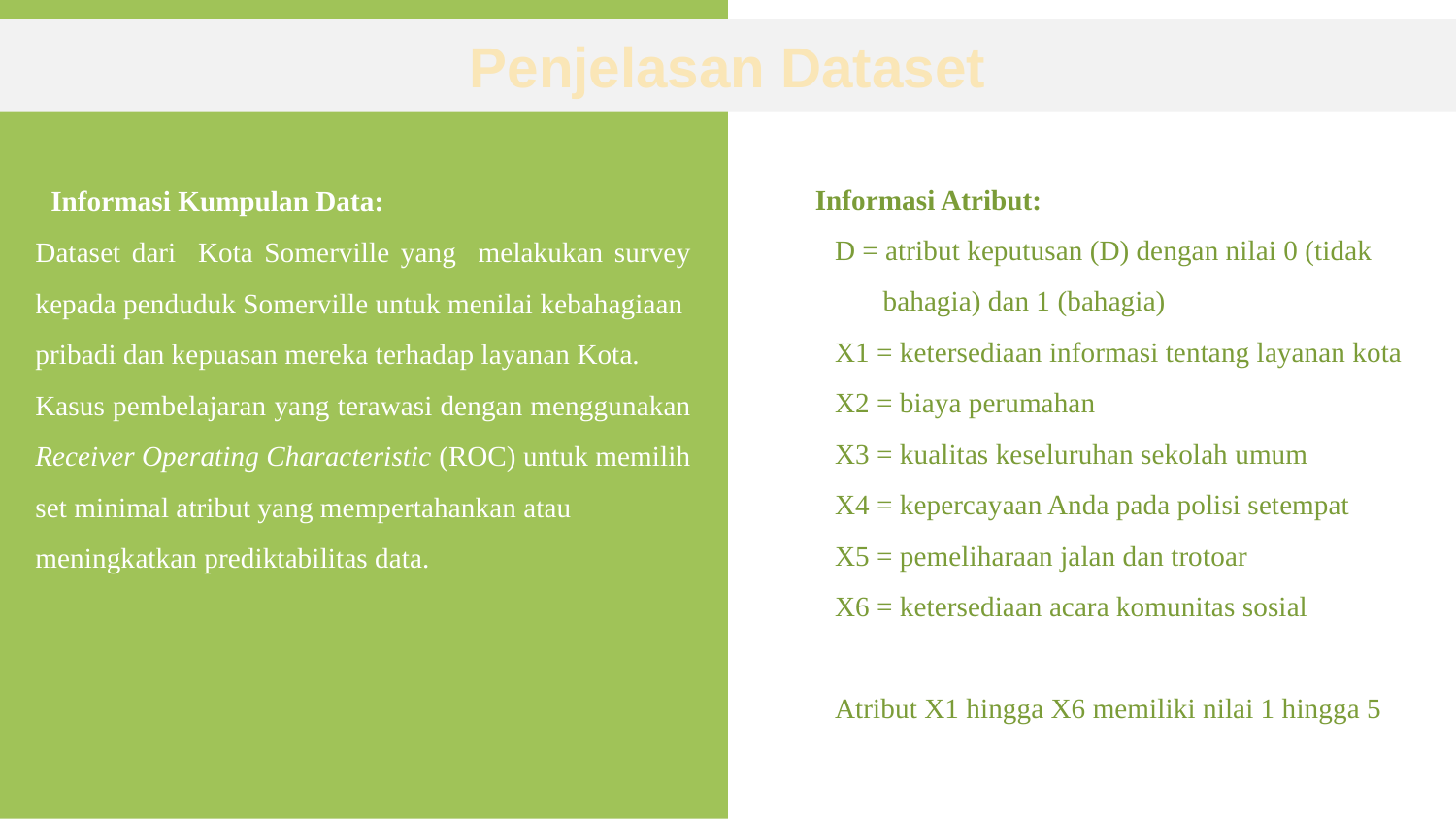

Penjelasan Dataset
           Informasi Kumpulan Data:
Dataset dari  Kota Somerville yang  melakukan survey kepada penduduk Somerville untuk menilai kebahagiaan
pribadi dan kepuasan mereka terhadap layanan Kota.
Kasus pembelajaran yang terawasi dengan menggunakan Receiver Operating Characteristic (ROC) untuk memilih set minimal atribut yang mempertahankan atau
meningkatkan prediktabilitas data.
Informasi Atribut:
	D = atribut keputusan (D) dengan nilai 0 (tidak
                    bahagia) dan 1 (bahagia)
	X1 = ketersediaan informasi tentang layanan kota
	X2 = biaya perumahan
	X3 = kualitas keseluruhan sekolah umum
	X4 = kepercayaan Anda pada polisi setempat
	X5 = pemeliharaan jalan dan trotoar
	X6 = ketersediaan acara komunitas sosial

	Atribut X1 hingga X6 memiliki nilai 1 hingga 5